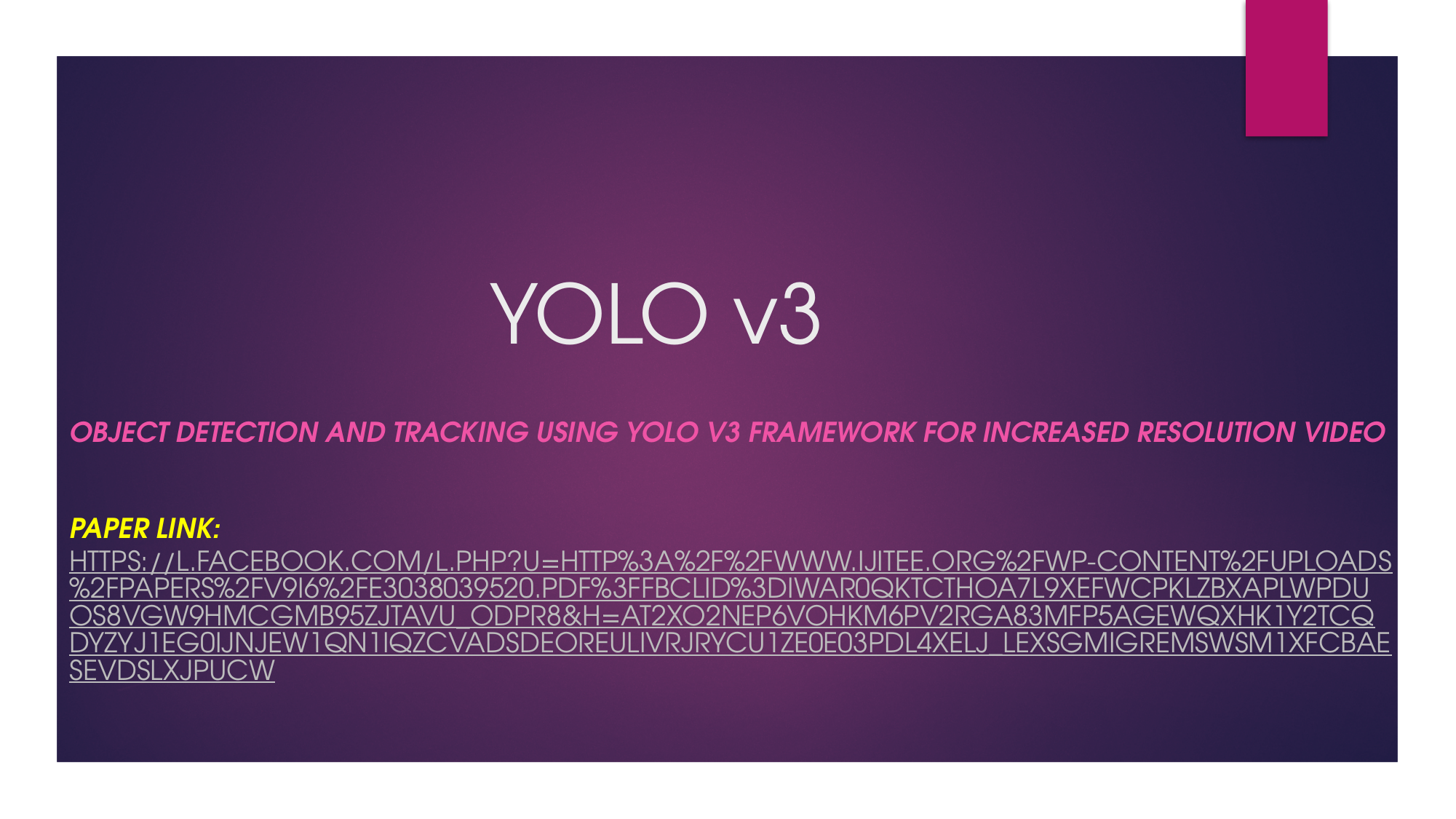

# YOLO v3
Object Detection and Tracking using YOLO v3 Framework for Increased Resolution Video

Paper Link:  https://l.facebook.com/l.php?u=http%3A%2F%2Fwww.ijitee.org%2Fwp-content%2Fuploads%2Fpapers%2Fv9i6%2FE3038039520.pdf%3Ffbclid%3DIwAR0QKTcThoa7l9xEFWCpKLZbXAPLwpDuoS8vGw9hMcGmB95zjTAvu_odpR8&h=AT2xO2NEP6voHKM6PV2rGA83mFP5AGeWQXhK1y2tcqDYZYJ1Eg0ijnjeW1qN1iQzcVAdsDEOrEuLIVrjRycu1ZE0E03pDL4XELj_LeXSGMigReMSwSm1XFcBaEsevDSlxjPUcw